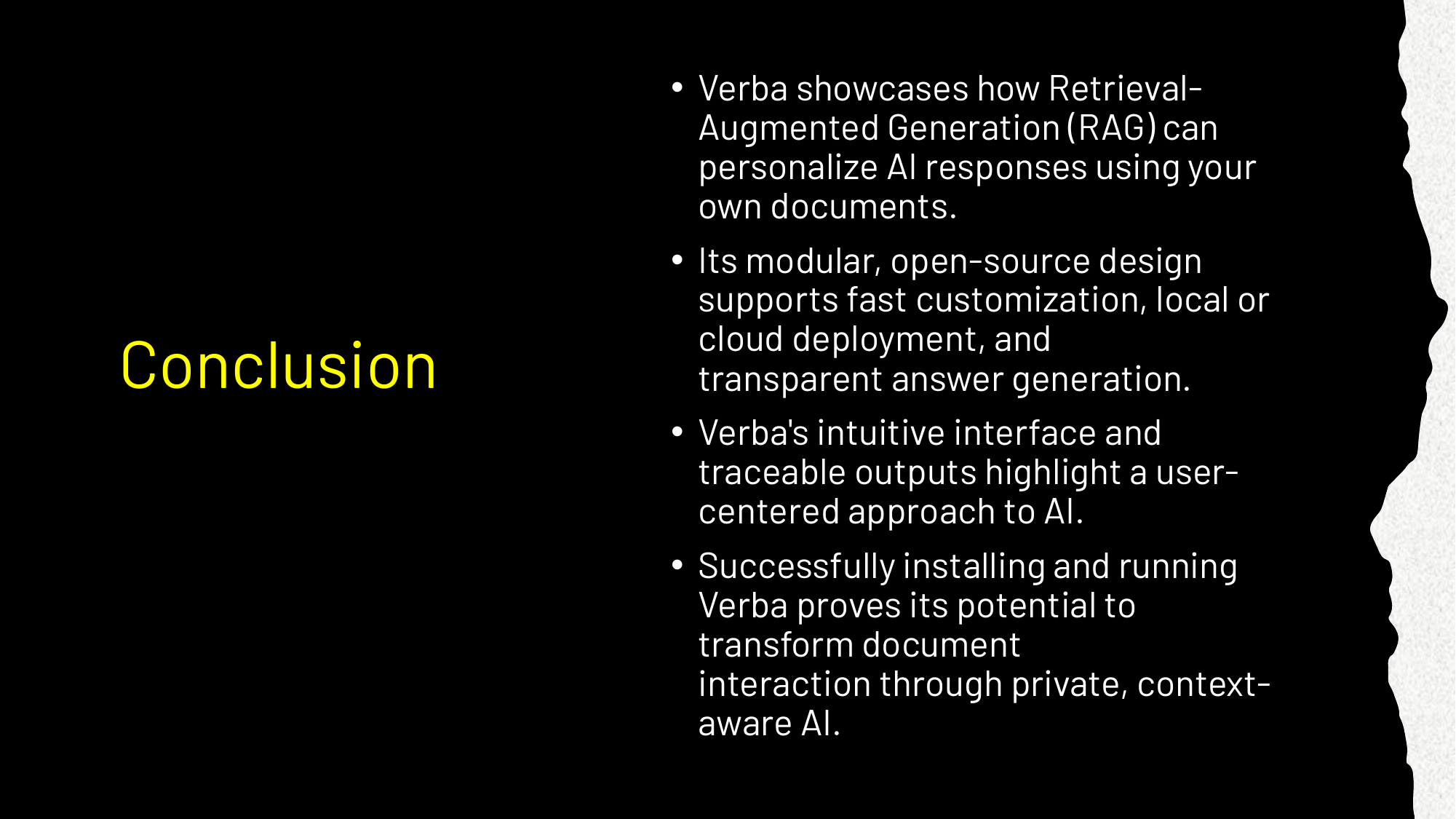

Verba showcases how Retrieval-Augmented Generation (RAG) can personalize AI responses using your own documents.
Its modular, open-source design supports fast customization, local or cloud deployment, and transparent answer generation.
Verba's intuitive interface and traceable outputs highlight a user-centered approach to AI.
Successfully installing and running Verba proves its potential to transform document interaction through private, context-aware AI.
# Conclusion